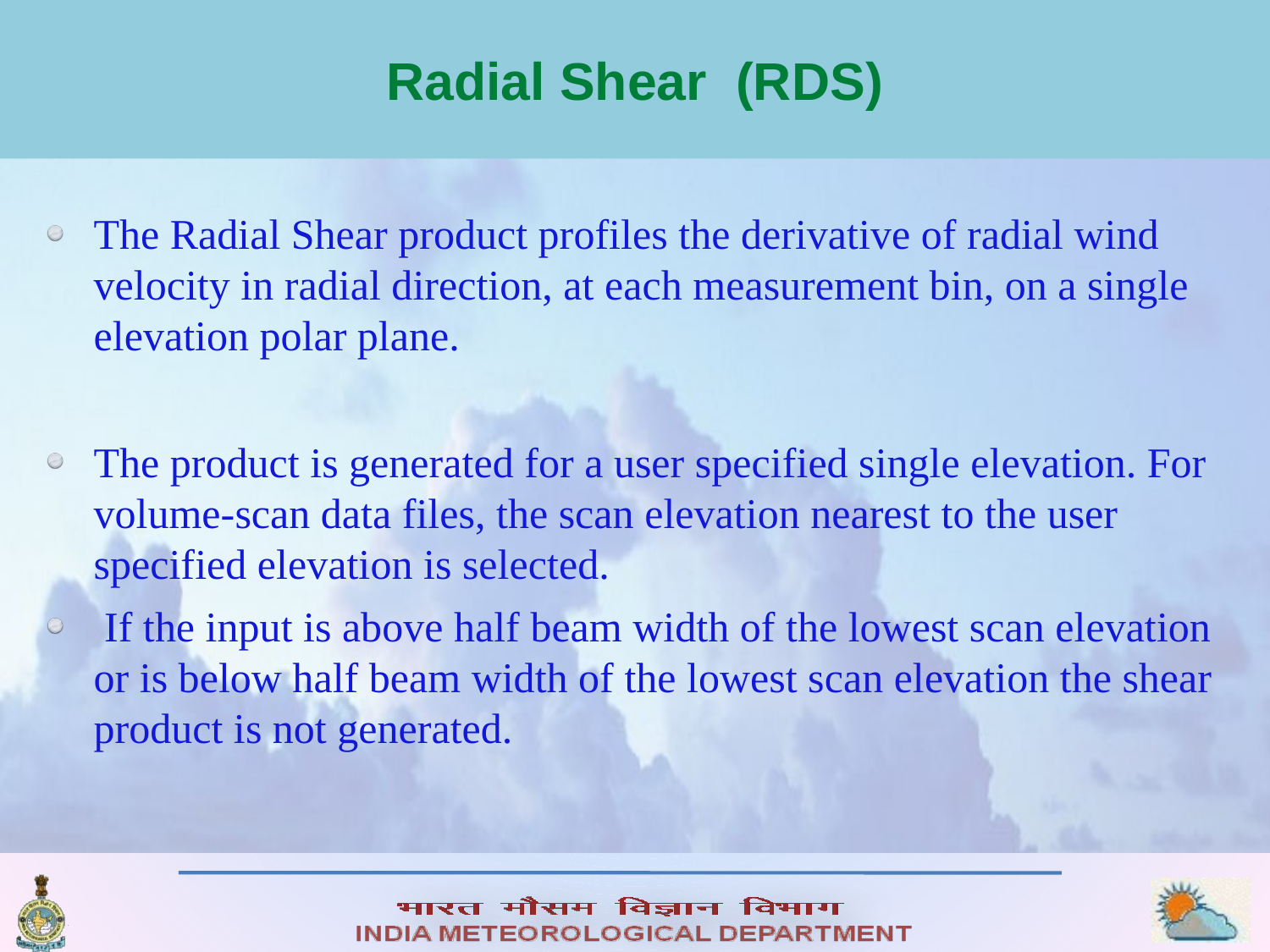

# Radial Shear  (RDS)
The Radial Shear product profiles the derivative of radial wind velocity in radial direction, at each measurement bin, on a single elevation polar plane.

The product is generated for a user specified single elevation. For volume-scan data files, the scan elevation nearest to the user specified elevation is selected.
 If the input is above half beam width of the lowest scan elevation or is below half beam width of the lowest scan elevation the shear product is not generated.